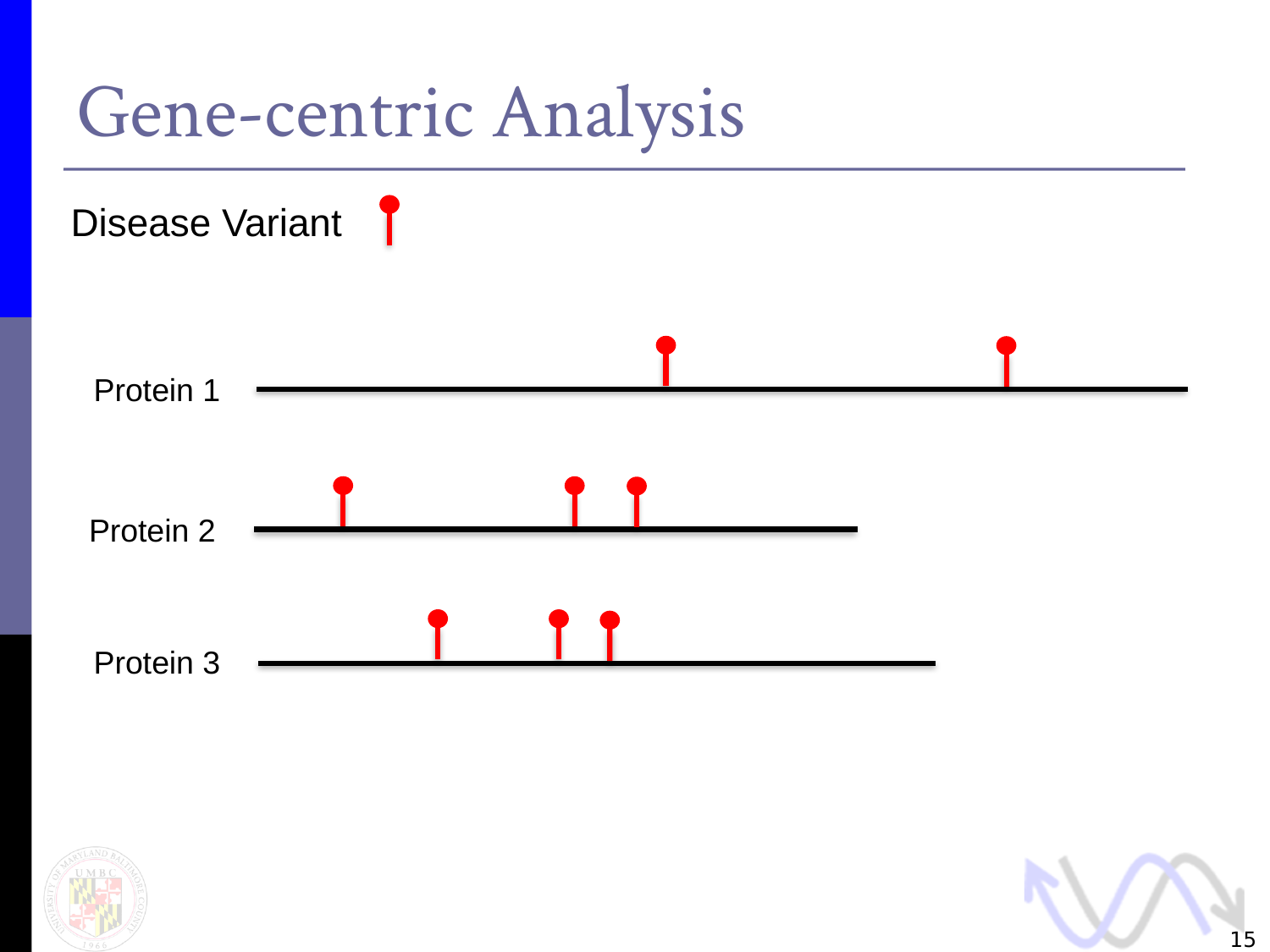

# Gene-centric Analysis
Disease Variant

Protein 1

Protein 2

Protein 3
15